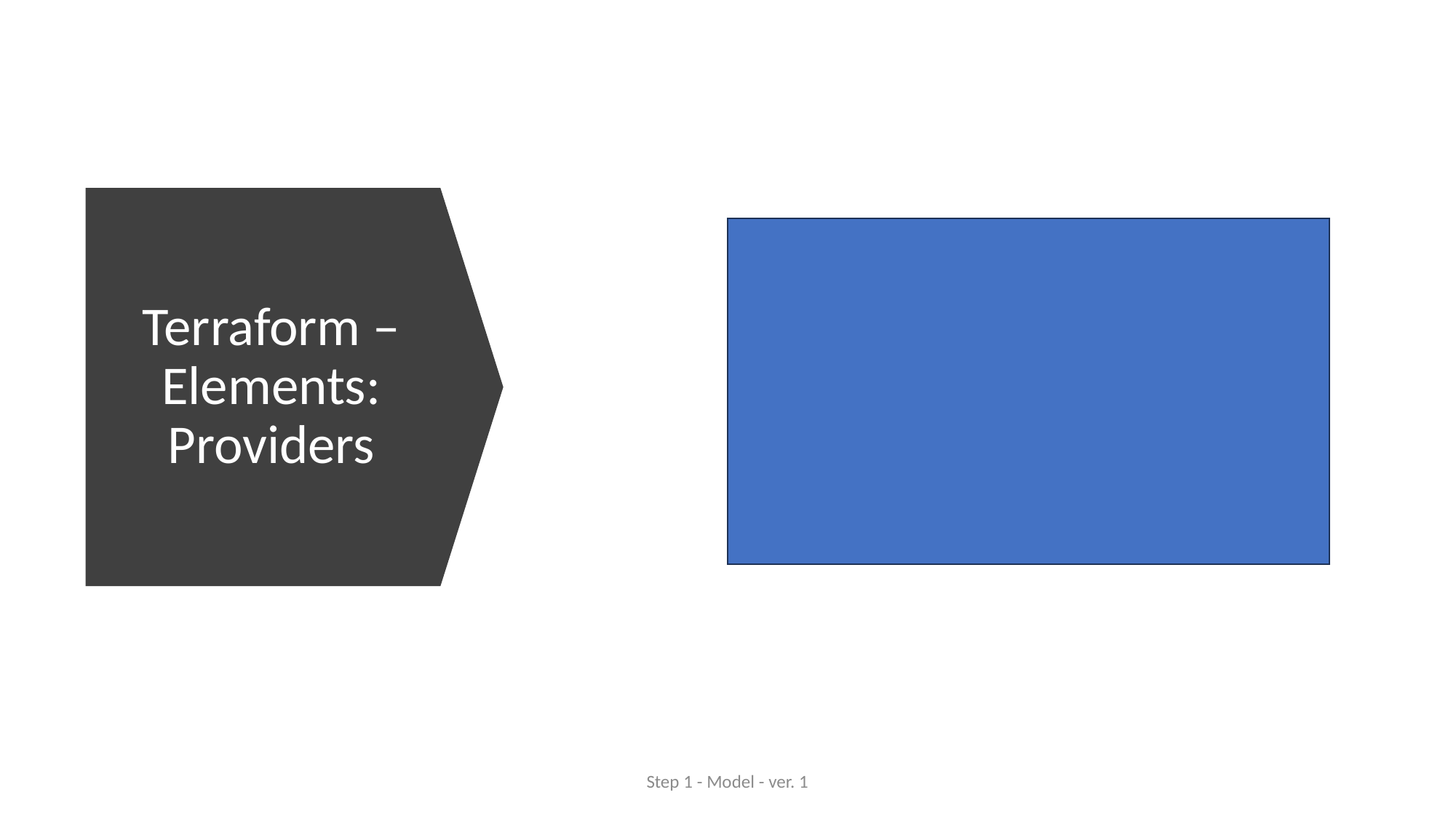

# Terraform – Elements: Providers
Step 1 - Model - ver. 1